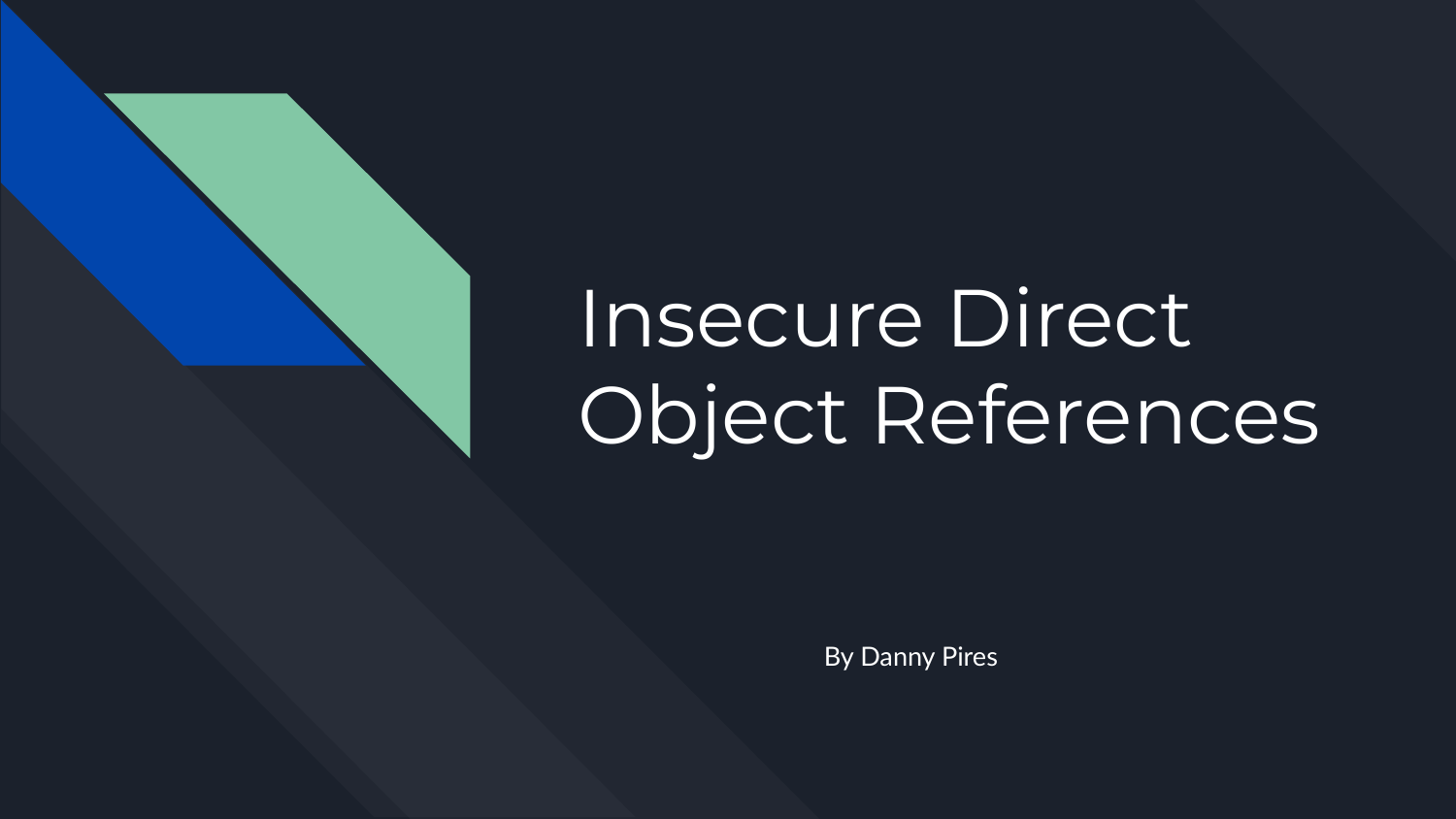

# Insecure Direct Object References
By Danny Pires